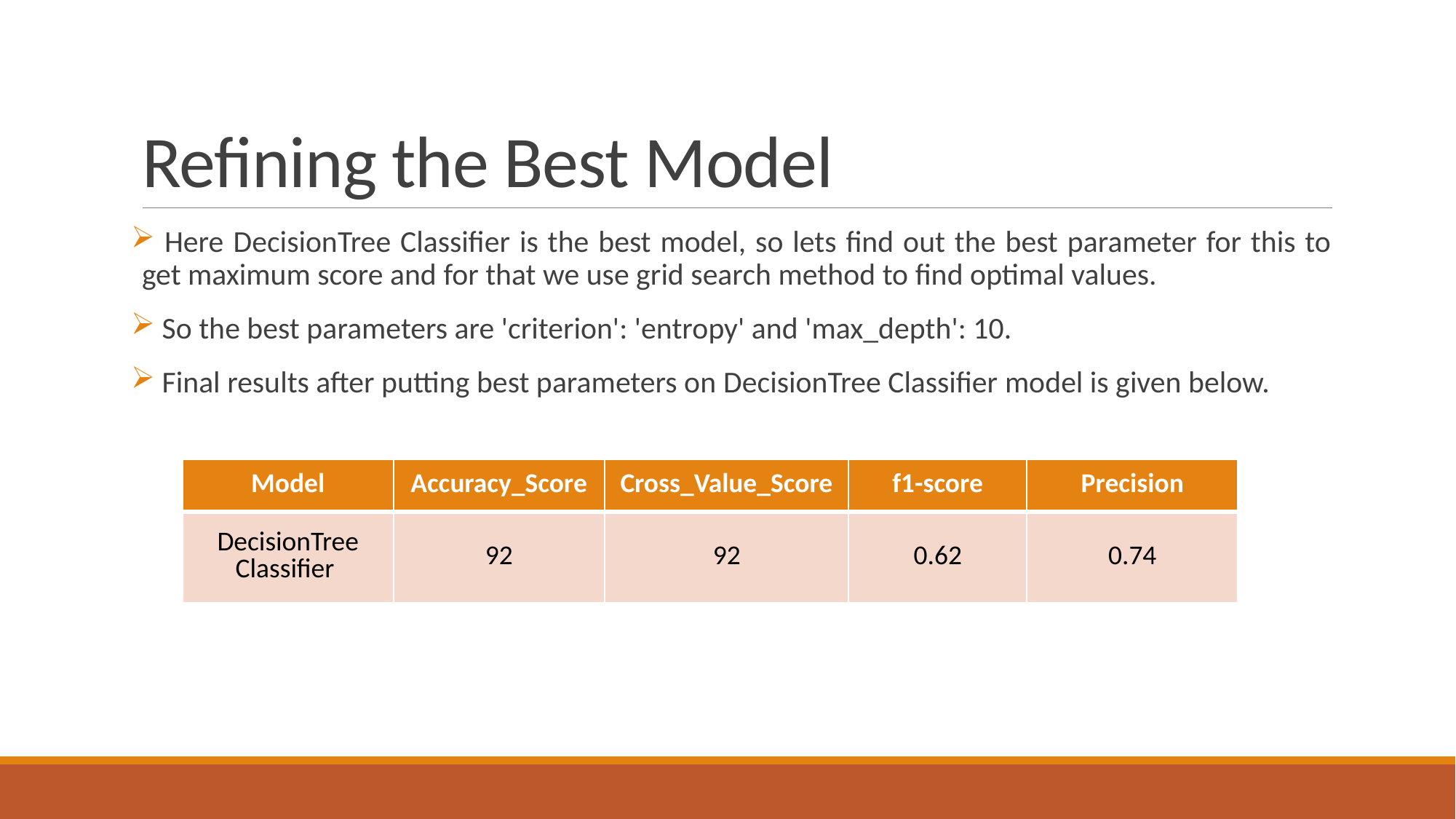

# Refining the Best Model
 Here DecisionTree Classifier is the best model, so lets find out the best parameter for this to get maximum score and for that we use grid search method to find optimal values.
 So the best parameters are 'criterion': 'entropy' and 'max_depth': 10.
 Final results after putting best parameters on DecisionTree Classifier model is given below.

| Model | Accuracy\_Score | Cross\_Value\_Score | f1-score | Precision |
| --- | --- | --- | --- | --- |
| DecisionTree Classifier | 92 | 92 | 0.62 | 0.74 |